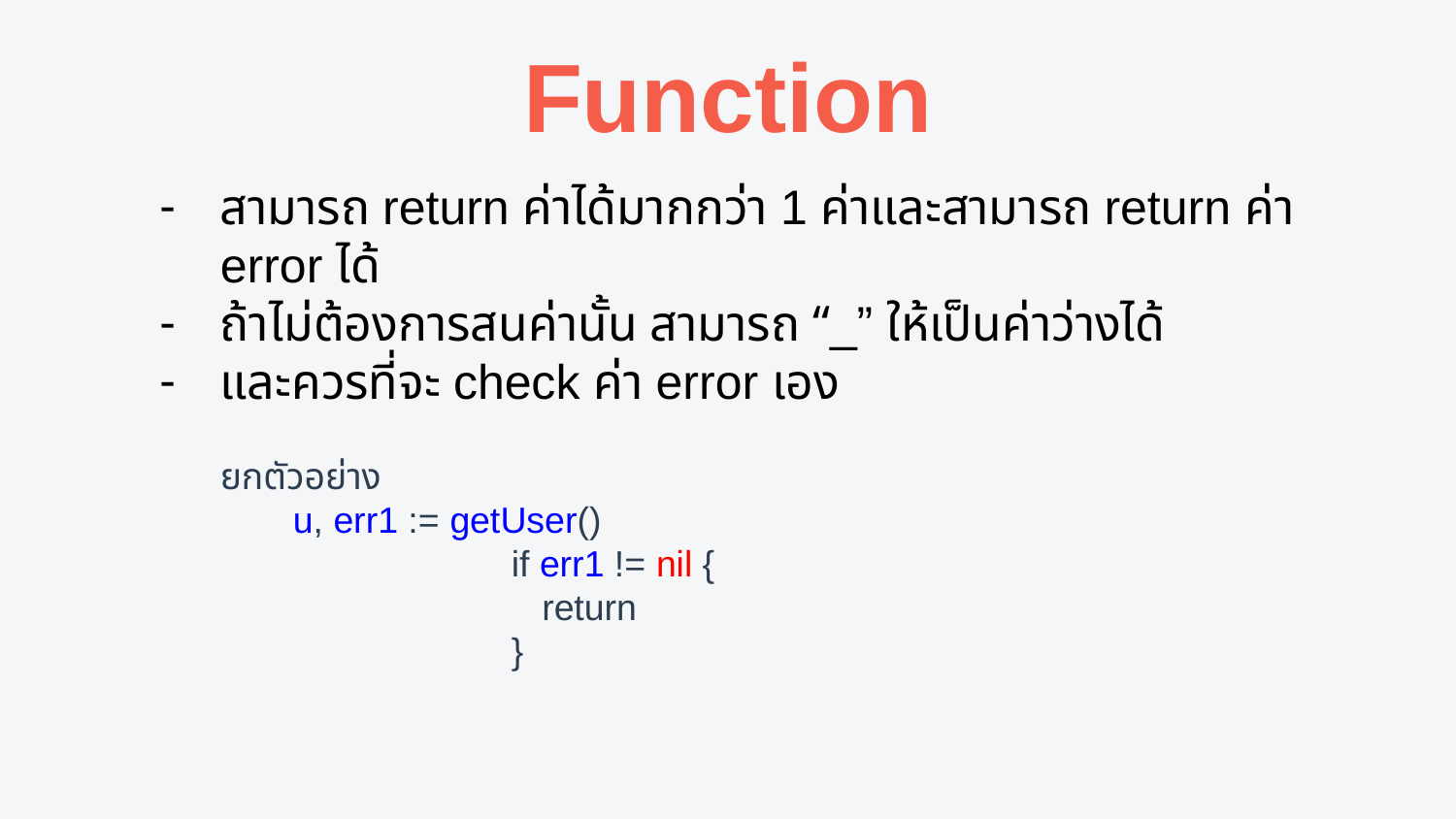

# Function
สามารถ return ค่าได้มากกว่า 1 ค่าและสามารถ return ค่า error ได้
ถ้าไม่ต้องการสนค่านั้น สามารถ “_” ให้เป็นค่าว่างได้
และควรที่จะ check ค่า error เอง

ยกตัวอย่าง
u, err1 := getUser()
		if err1 != nil {
		   return
		}